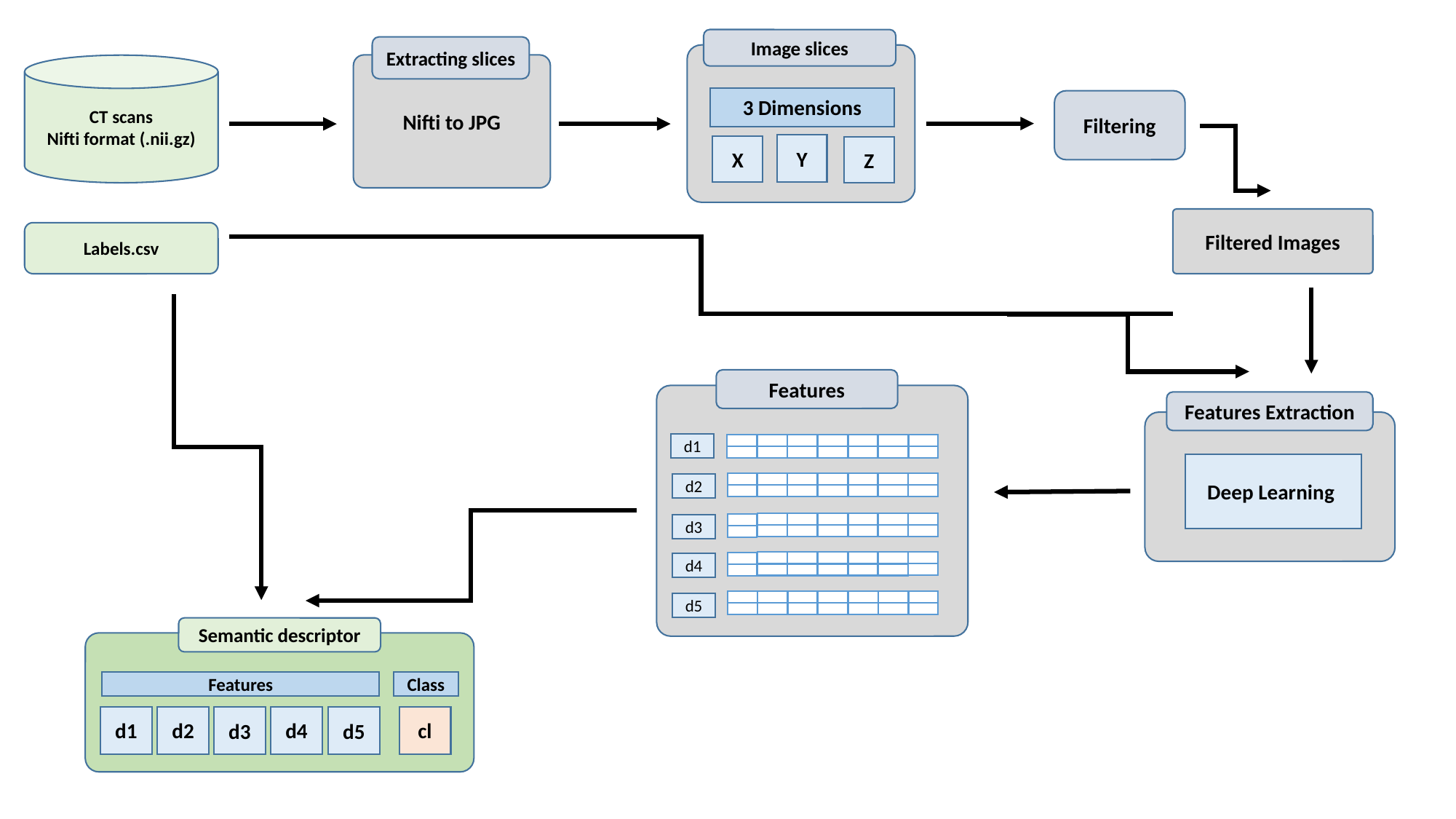

Image slices
Extracting slices

Nifti to JPG
CT scans
Nifti format (.nii.gz)
3 Dimensions
Filtering
Y
X
Z
Filtered Images
Labels.csv
Features

Features Extraction

d1

Deep Learning
d2

d3

d4

d5
Semantic descriptor

Features
Class
d1
d2
d3
d5
cl
d4